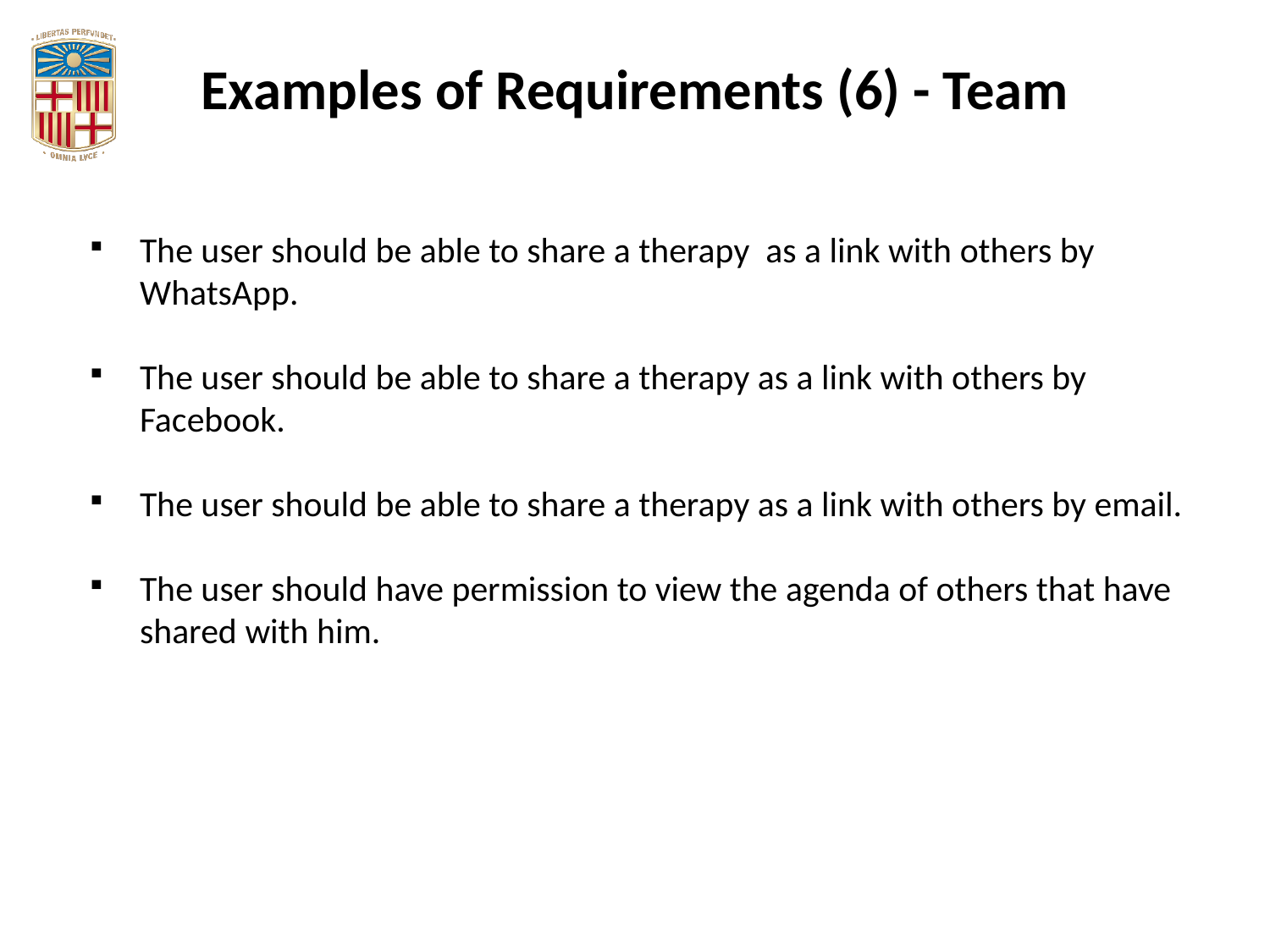

Examples of Requirements (6) - Team
The user should be able to share a therapy  as a link with others by WhatsApp.

The user should be able to share a therapy as a link with others by Facebook.

The user should be able to share a therapy as a link with others by email.

The user should have permission to view the agenda of others that have shared with him.